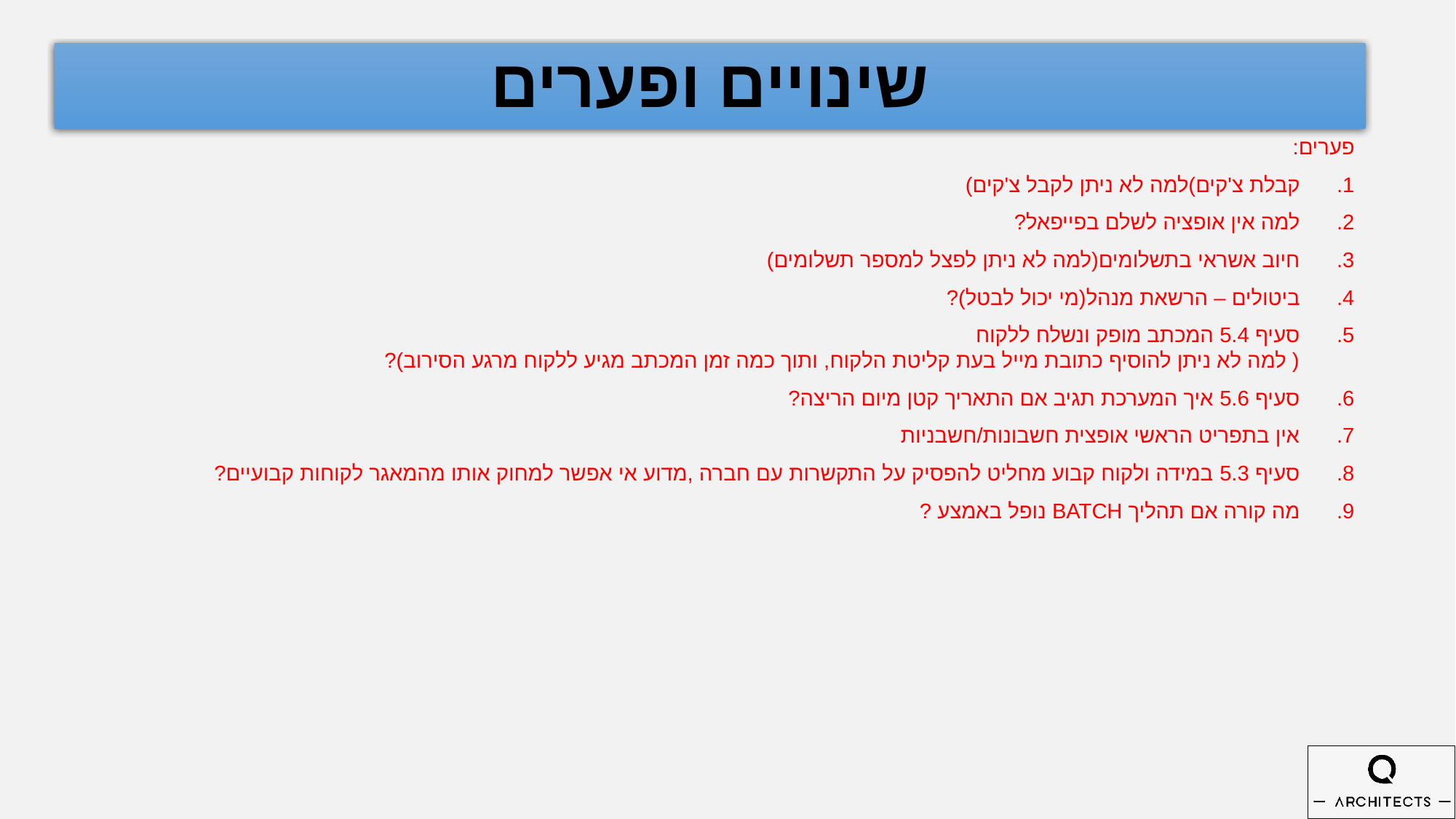

שינויים ופערים
פערים:
קבלת צ'קים)למה לא ניתן לקבל צ'קים)
למה אין אופציה לשלם בפייפאל?
חיוב אשראי בתשלומים(למה לא ניתן לפצל למספר תשלומים)
ביטולים – הרשאת מנהל(מי יכול לבטל)?
סעיף 5.4 המכתב מופק ונשלח ללקוח
( למה לא ניתן להוסיף כתובת מייל בעת קליטת הלקוח, ותוך כמה זמן המכתב מגיע ללקוח מרגע הסירוב)?
סעיף 5.6 איך המערכת תגיב אם התאריך קטן מיום הריצה?
אין בתפריט הראשי אופצית חשבונות/חשבניות
סעיף 5.3 במידה ולקוח קבוע מחליט להפסיק על התקשרות עם חברה ,מדוע אי אפשר למחוק אותו מהמאגר לקוחות קבועיים?
מה קורה אם תהליך BATCH נופל באמצע ?